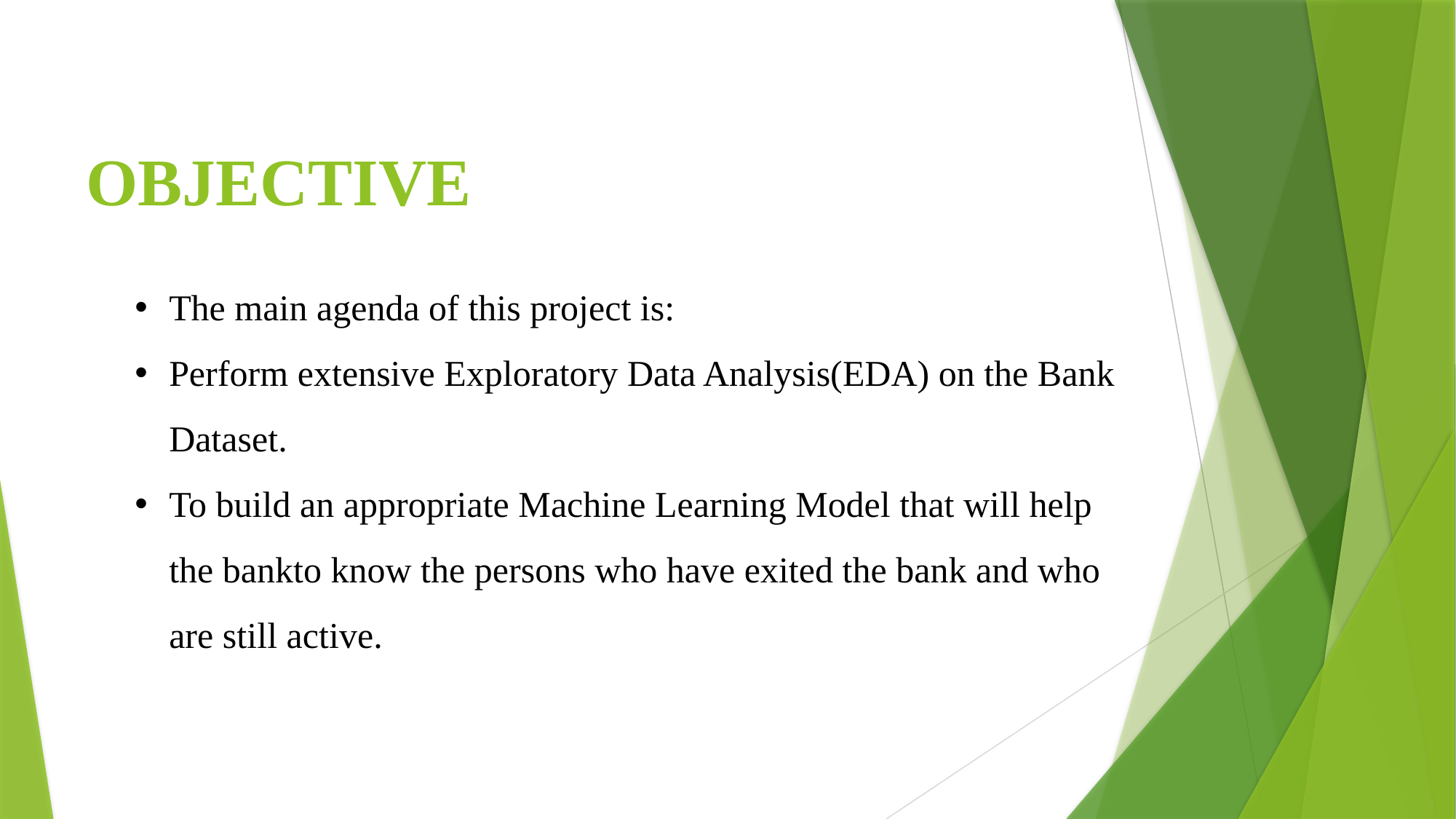

# OBJECTIVE
The main agenda of this project is:
Perform extensive Exploratory Data Analysis(EDA) on the Bank Dataset.
To build an appropriate Machine Learning Model that will help the bankto know the persons who have exited the bank and who are still active.